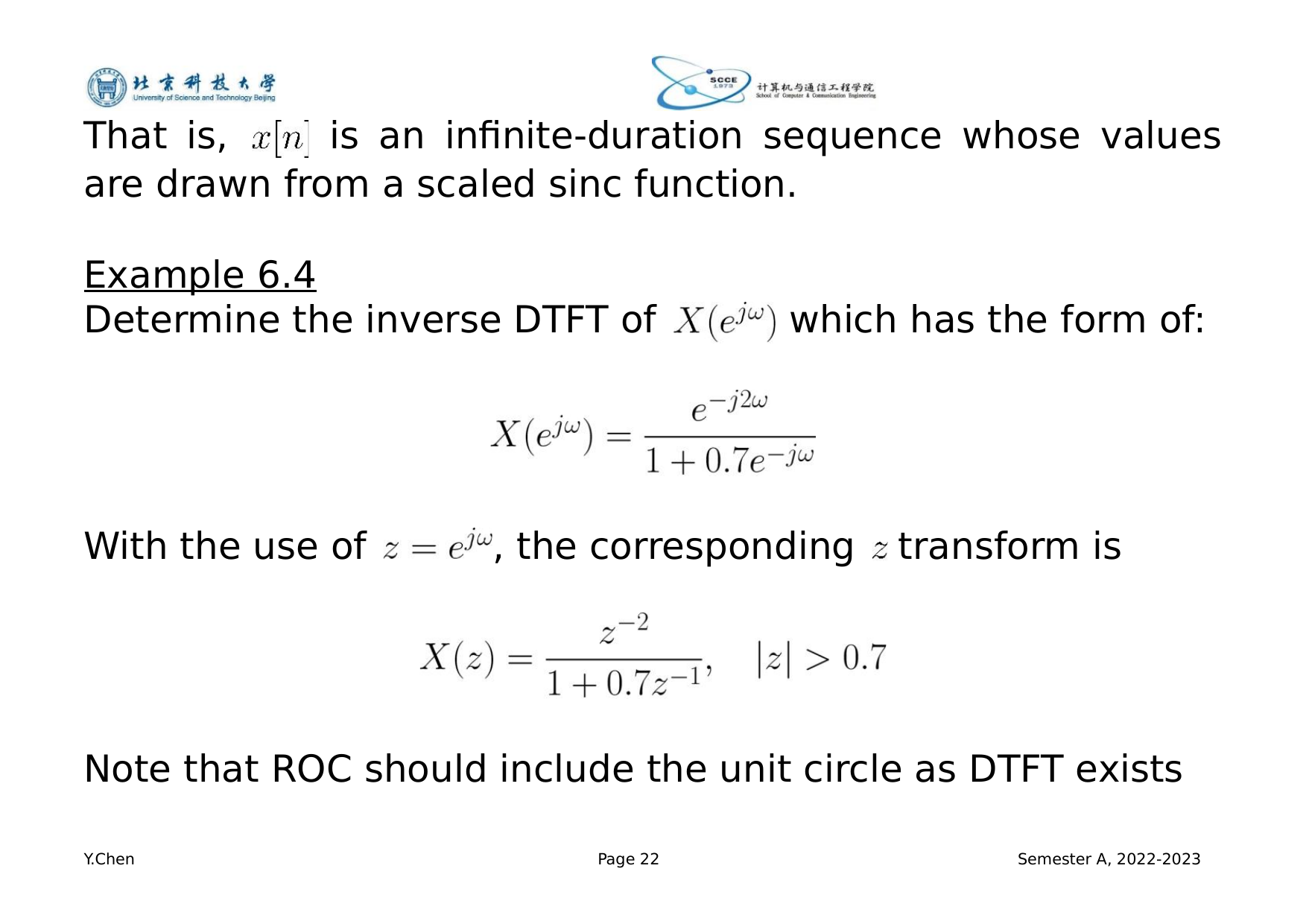

That is,
is an infinite-duration sequence whose values

are drawn from a scaled sinc function.
Example 6.4
Determine the inverse DTFT of
which has the form of:

With the use of
, the corresponding transform is

Note that ROC should include the unit circle as DTFT exists
Y.Chen
Page 22
Semester A, 2022-2023